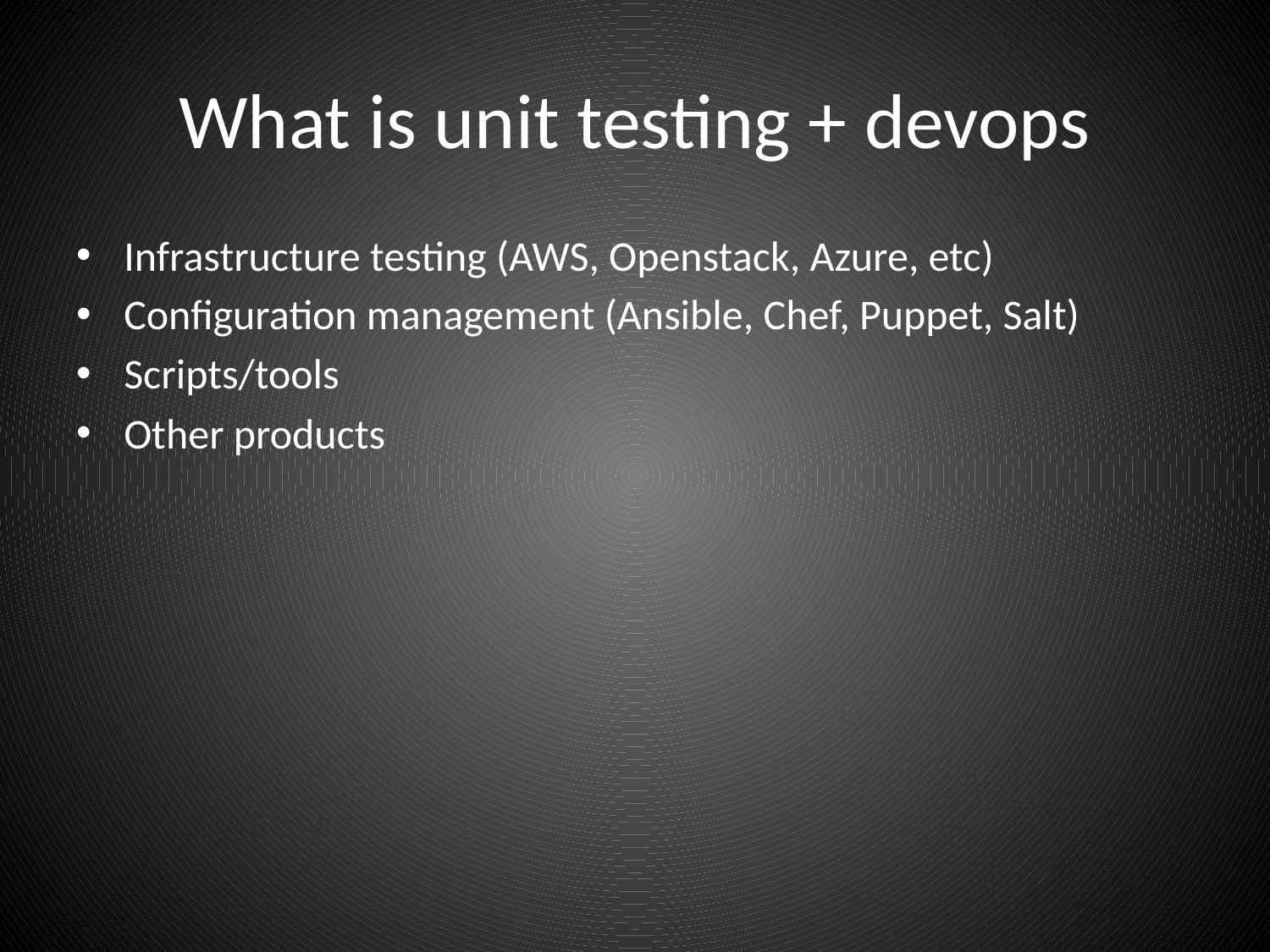

# What is unit testing + devops
Infrastructure testing (AWS, Openstack, Azure, etc)
Configuration management (Ansible, Chef, Puppet, Salt)
Scripts/tools
Other products